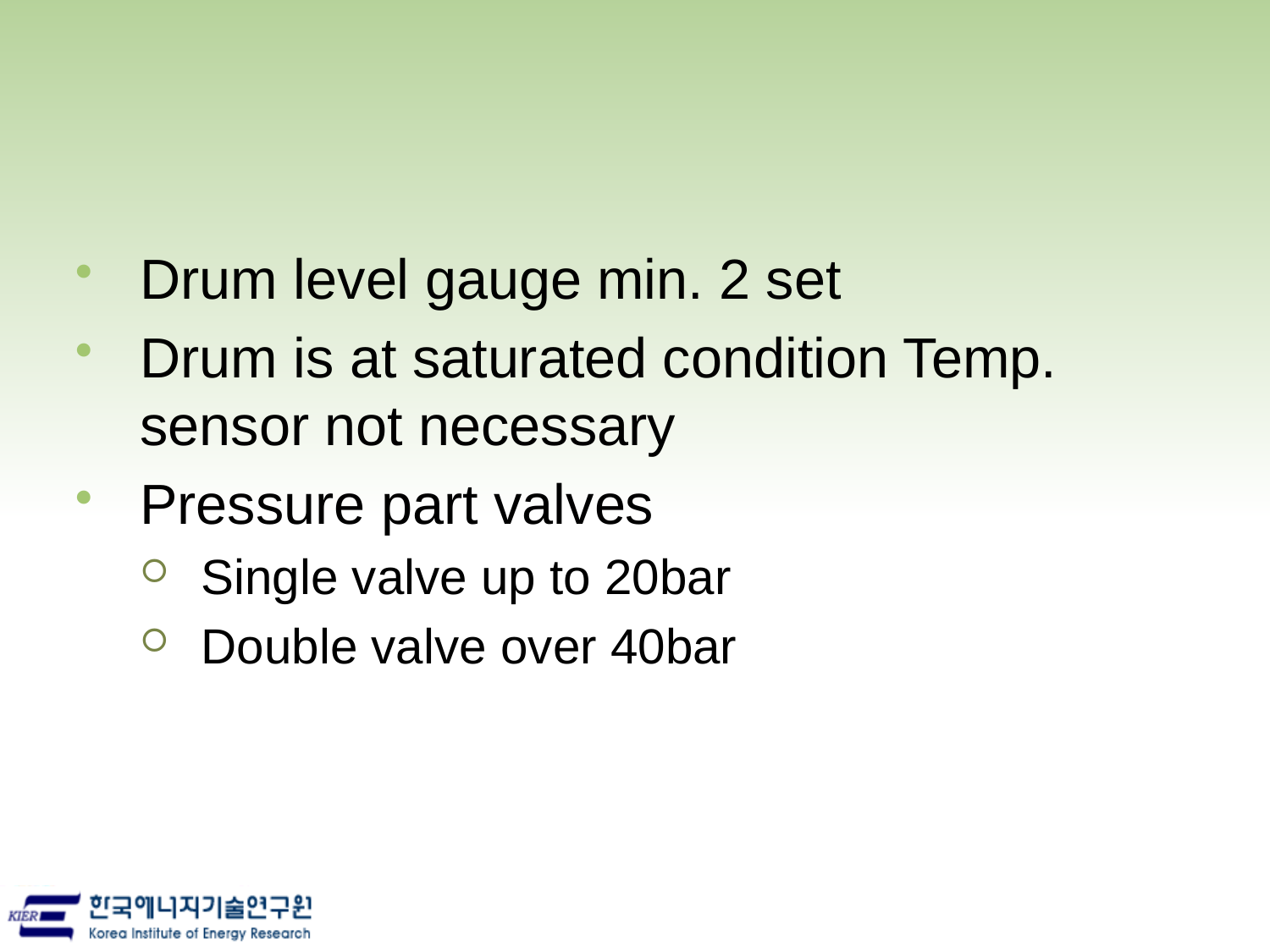

#
Drum level gauge min. 2 set
Drum is at saturated condition Temp. sensor not necessary
Pressure part valves
Single valve up to 20bar
Double valve over 40bar